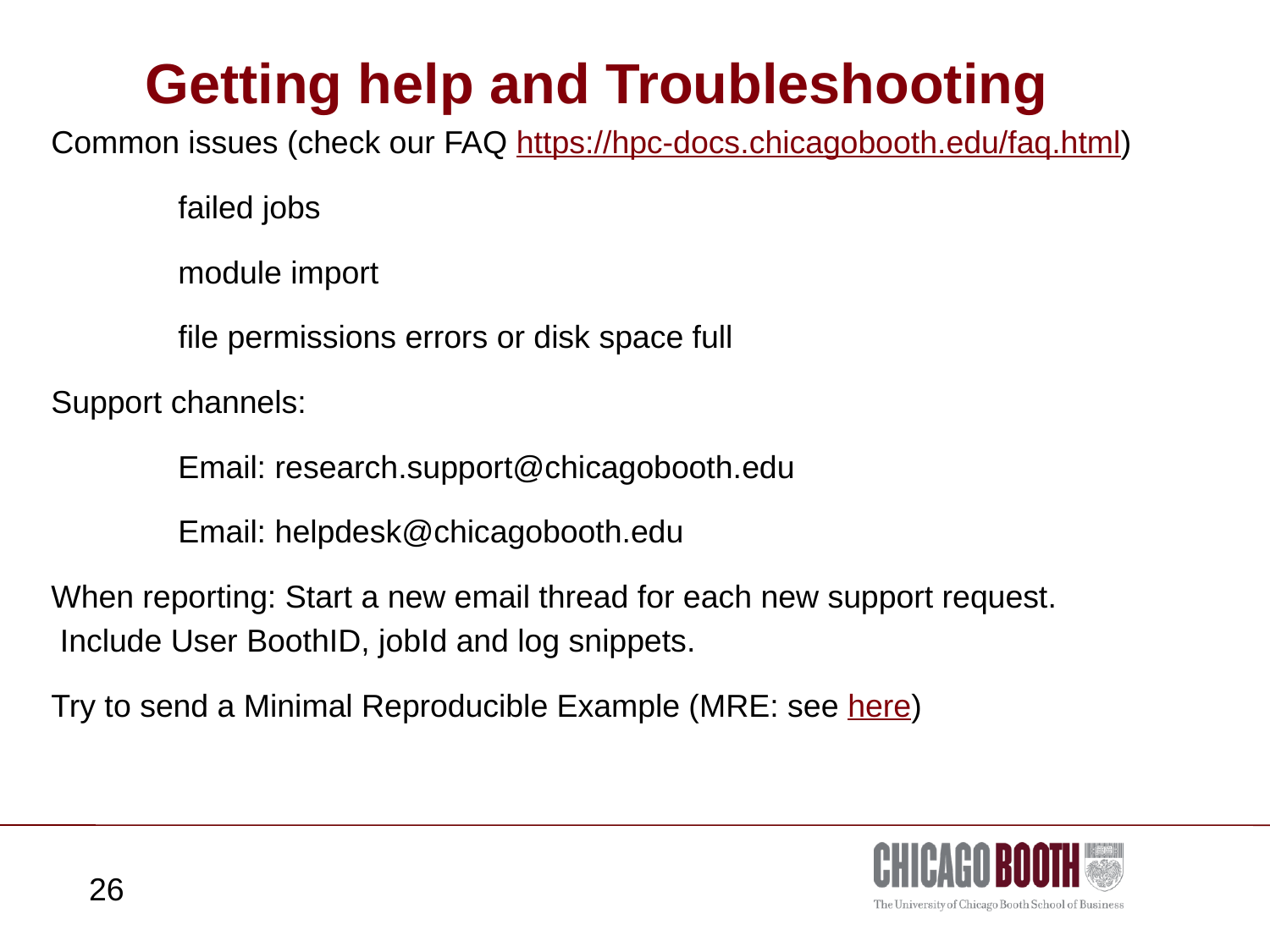

# Getting help and Troubleshooting
Common issues (check our FAQ https://hpc-docs.chicagobooth.edu/faq.html)
	failed jobs
	module import
	file permissions errors or disk space full
Support channels:
	Email: research.support@chicagobooth.edu
	Email: helpdesk@chicagobooth.edu
When reporting: Start a new email thread for each new support request.
 Include User BoothID, jobId and log snippets.
Try to send a Minimal Reproducible Example (MRE: see here)